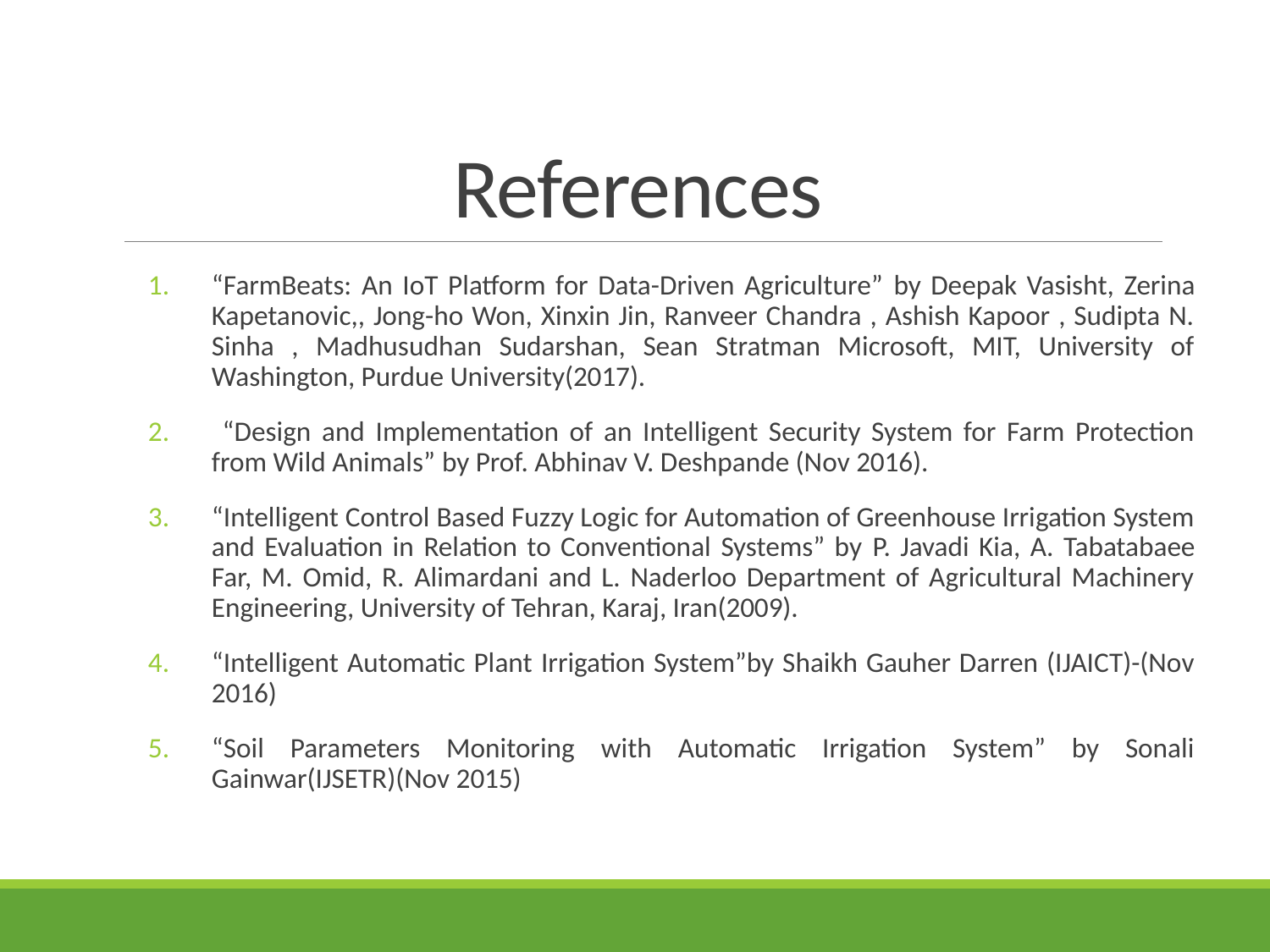

# References
“FarmBeats: An IoT Platform for Data-Driven Agriculture” by Deepak Vasisht, Zerina Kapetanovic,, Jong-ho Won, Xinxin Jin, Ranveer Chandra , Ashish Kapoor , Sudipta N. Sinha , Madhusudhan Sudarshan, Sean Stratman Microsoft, MIT, University of Washington, Purdue University(2017).
 “Design and Implementation of an Intelligent Security System for Farm Protection from Wild Animals” by Prof. Abhinav V. Deshpande (Nov 2016).
“Intelligent Control Based Fuzzy Logic for Automation of Greenhouse Irrigation System and Evaluation in Relation to Conventional Systems” by P. Javadi Kia, A. Tabatabaee Far, M. Omid, R. Alimardani and L. Naderloo Department of Agricultural Machinery Engineering, University of Tehran, Karaj, Iran(2009).
“Intelligent Automatic Plant Irrigation System”by Shaikh Gauher Darren (IJAICT)-(Nov 2016)
“Soil Parameters Monitoring with Automatic Irrigation System” by Sonali Gainwar(IJSETR)(Nov 2015)